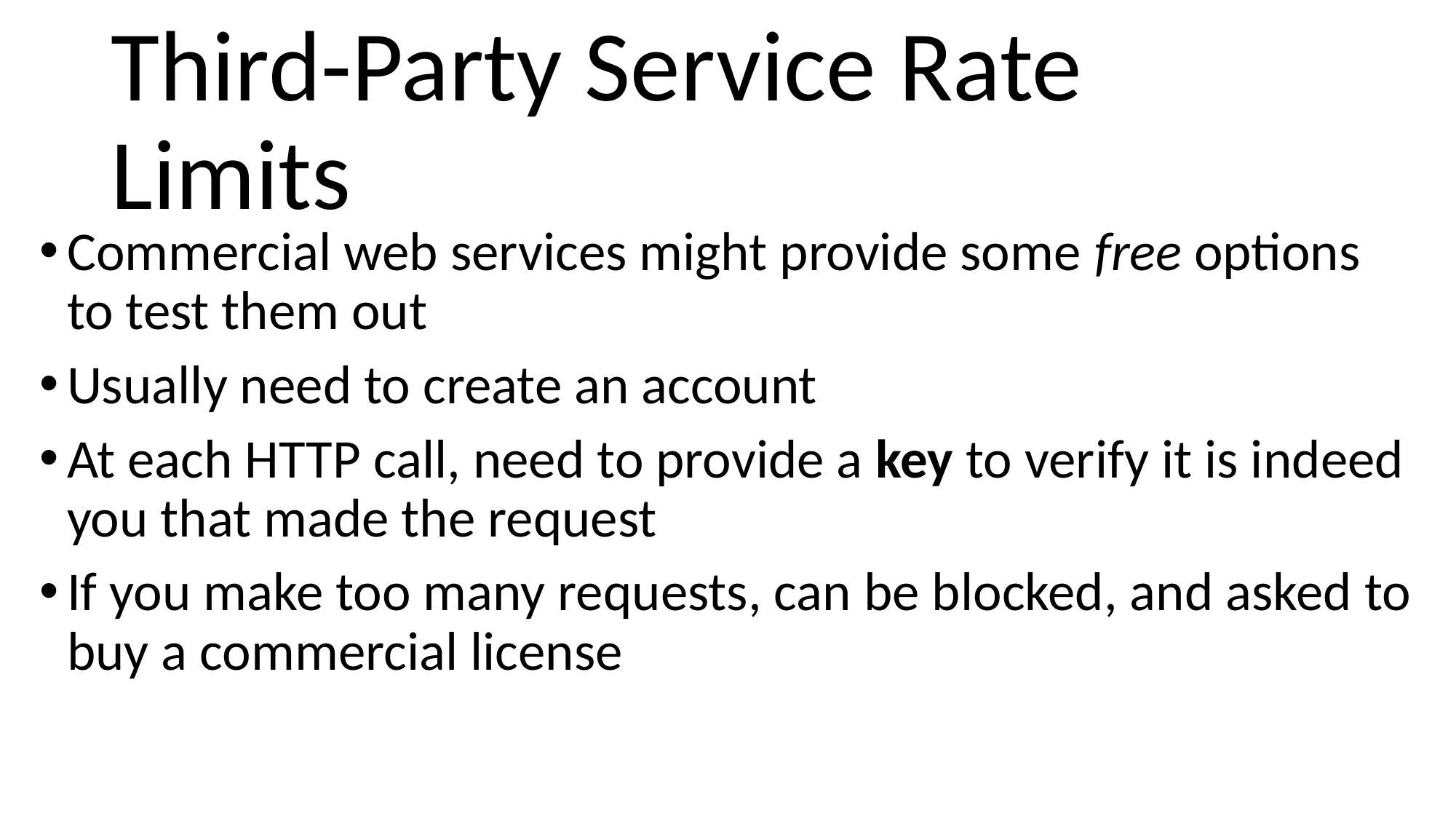

# Third-Party Service Rate Limits
Commercial web services might provide some free options to test them out
Usually need to create an account
At each HTTP call, need to provide a key to verify it is indeed you that made the request
If you make too many requests, can be blocked, and asked to buy a commercial license